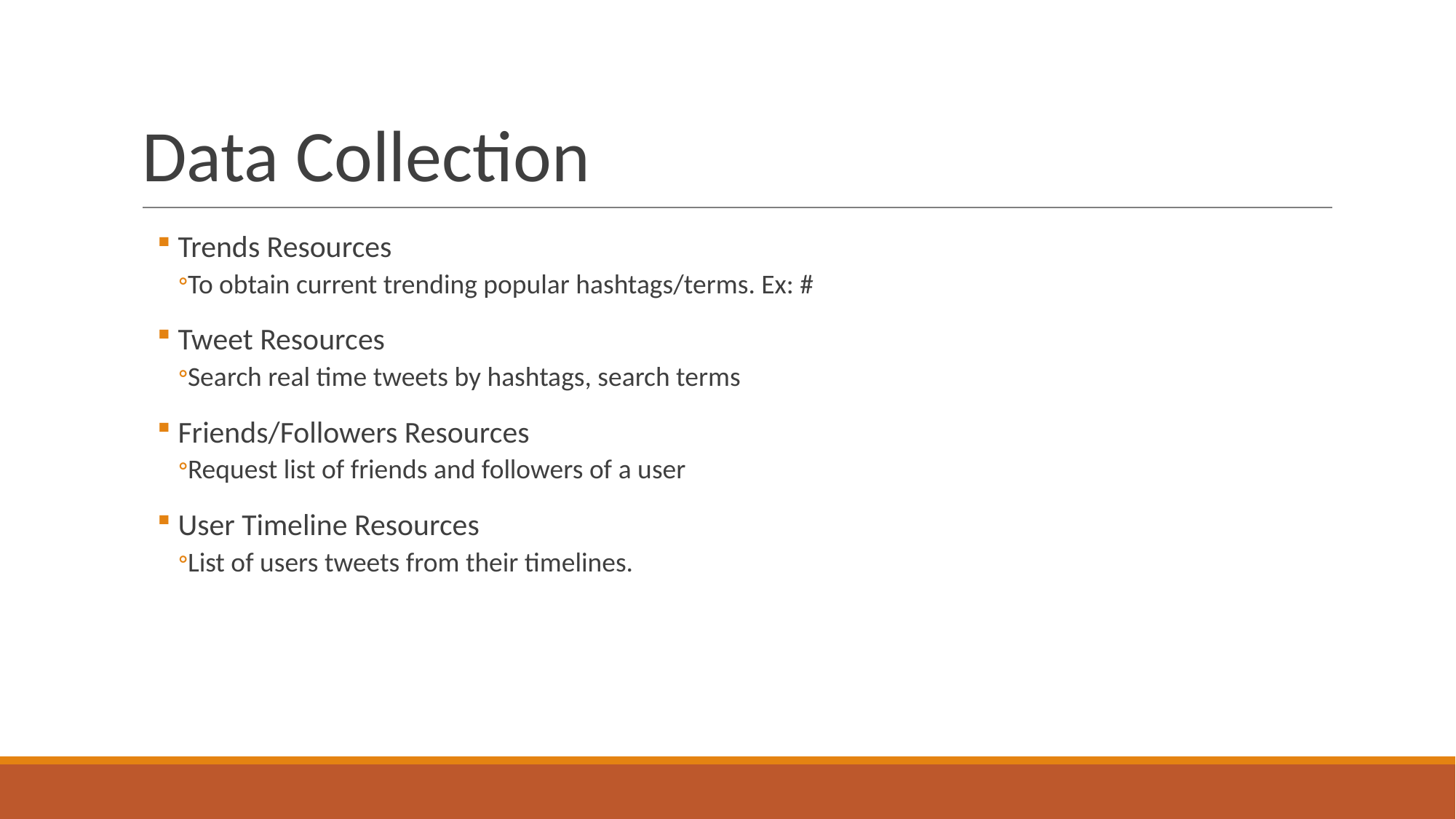

# Data Collection
 Trends Resources
To obtain current trending popular hashtags/terms. Ex: #
 Tweet Resources
Search real time tweets by hashtags, search terms
 Friends/Followers Resources
Request list of friends and followers of a user
 User Timeline Resources
List of users tweets from their timelines.